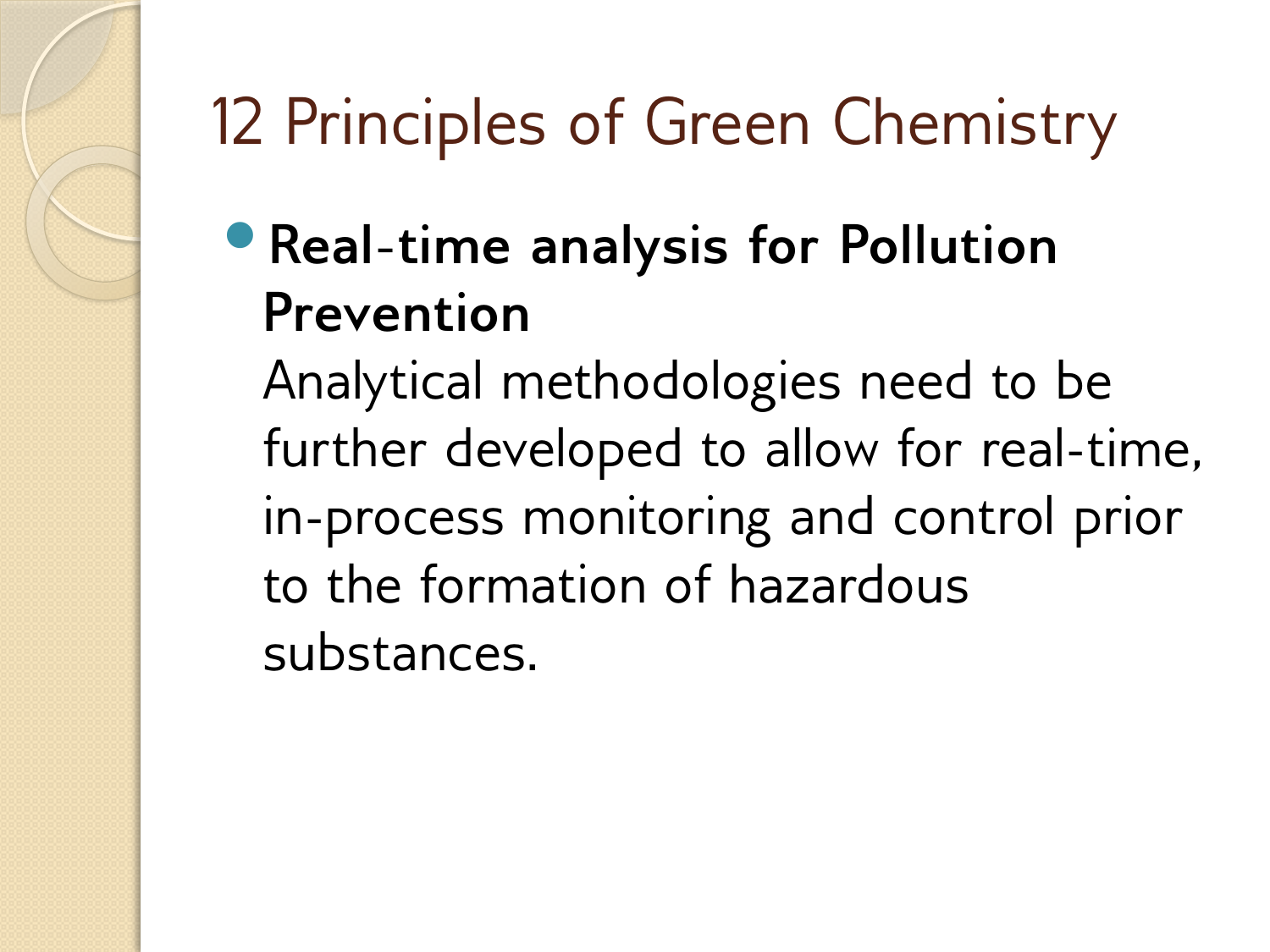

# 12 Principles of Green Chemistry
Real-time analysis for Pollution Prevention
Analytical methodologies need to be further developed to allow for real-time, in-process monitoring and control prior to the formation of hazardous substances.